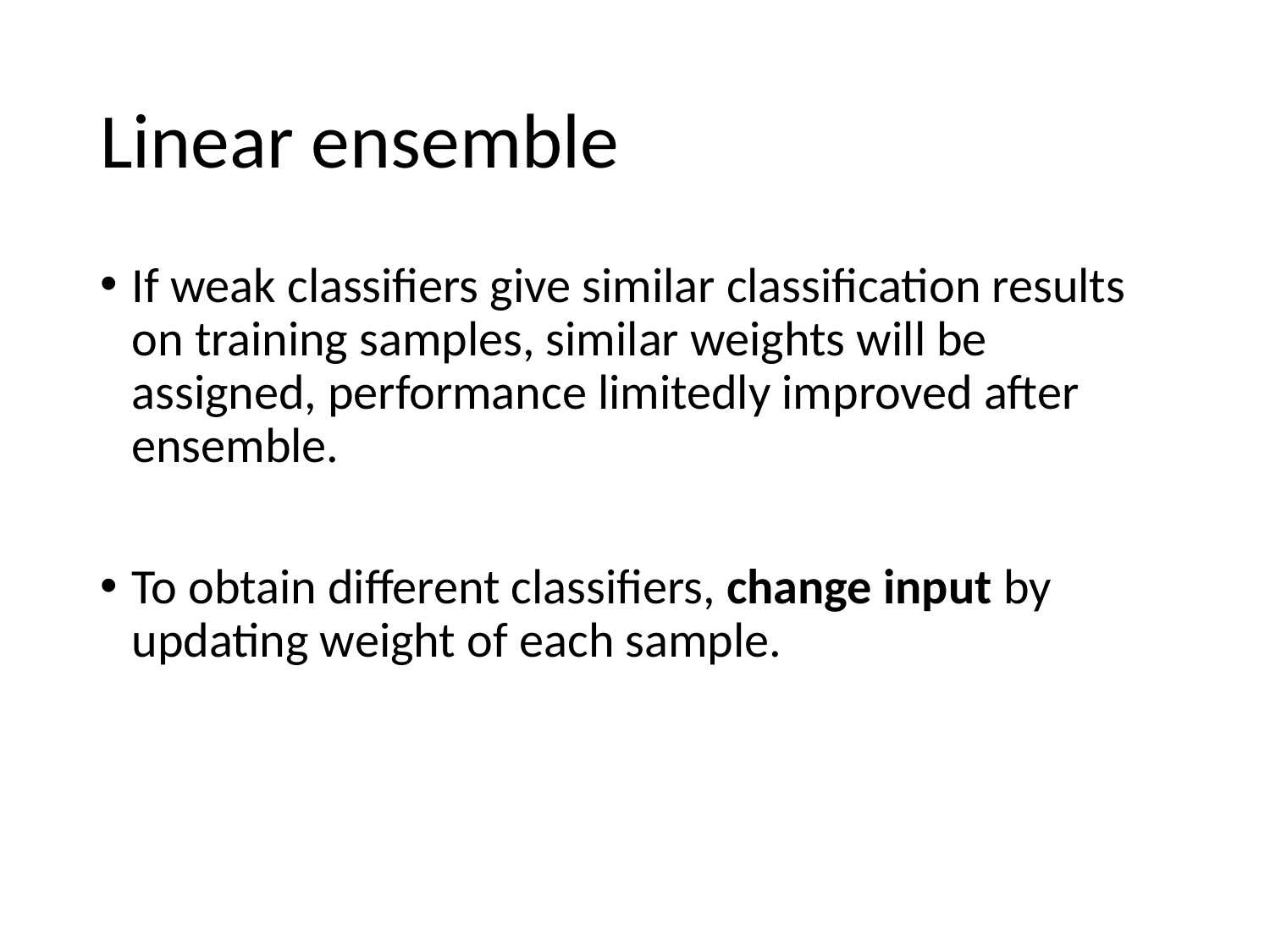

# Linear ensemble
If weak classifiers give similar classification results on training samples, similar weights will be assigned, performance limitedly improved after ensemble.

To obtain different classifiers, change input by updating weight of each sample.